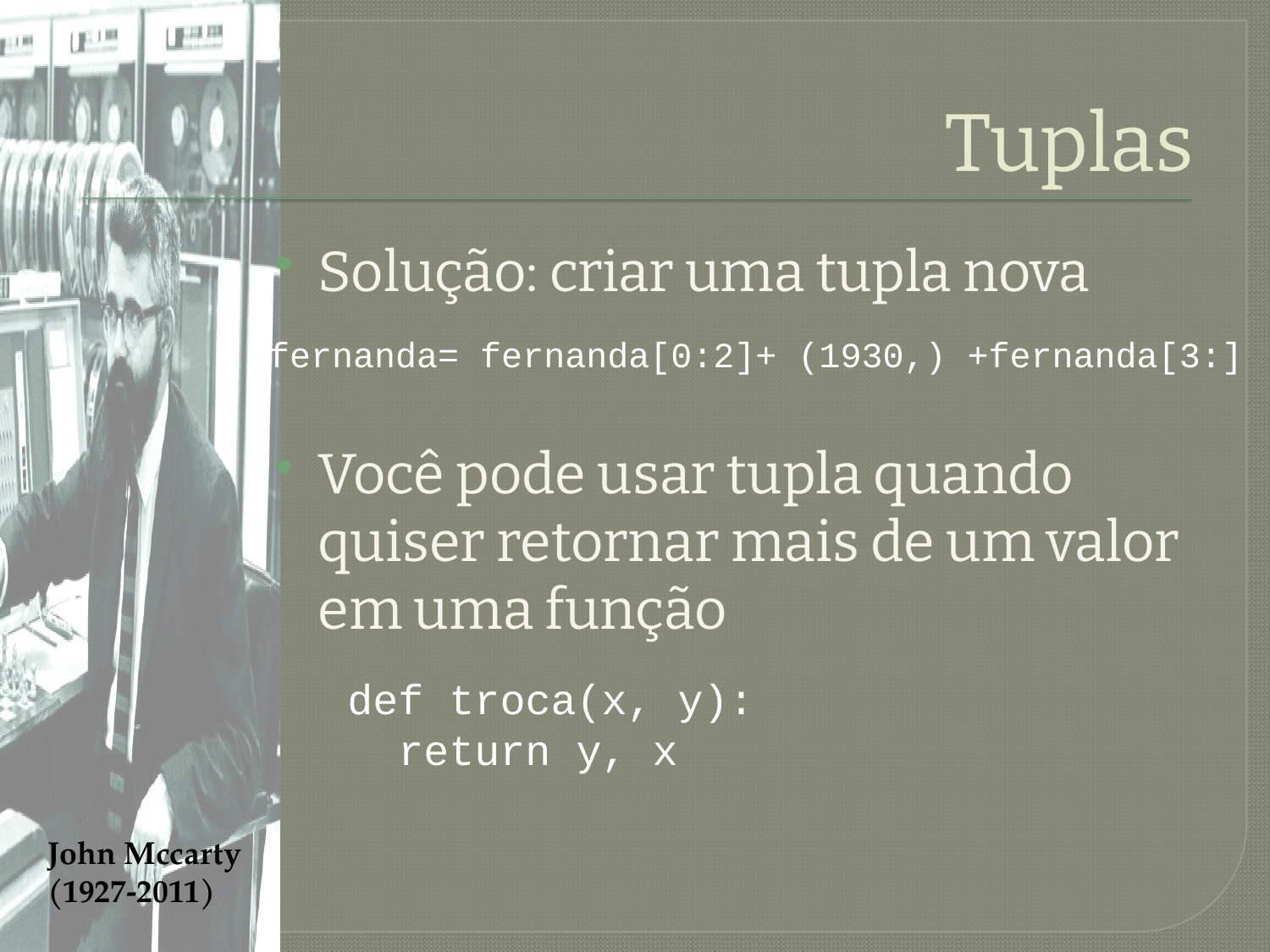

# Tuplas
Solução: criar uma tupla nova

Você pode usar tupla quando quiser retornar mais de um valor em uma função
 fernanda= fernanda[0:2]+ (1930,) +fernanda[3:]
def troca(x, y):
  return y, x